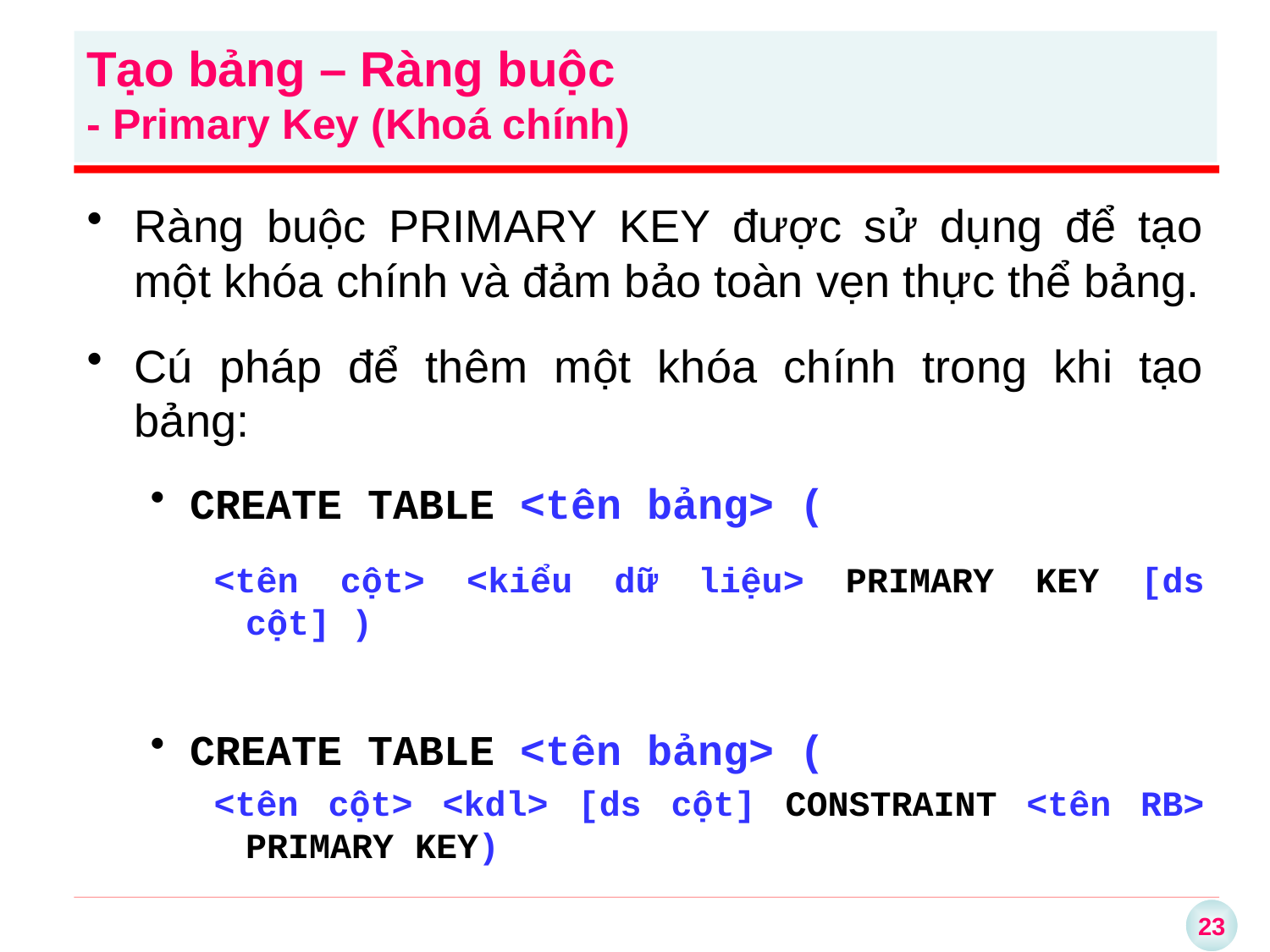

Tạo bảng – Ràng buộc
- Primary Key (Khoá chính)
Ràng buộc PRIMARY KEY được sử dụng để tạo một khóa chính và đảm bảo toàn vẹn thực thể bảng.
Cú pháp để thêm một khóa chính trong khi tạo bảng:
CREATE TABLE <tên bảng> (
<tên cột> <kiểu dữ liệu> PRIMARY KEY [ds cột] )

CREATE TABLE <tên bảng> (
<tên cột> <kdl> [ds cột] CONSTRAINT <tên RB> PRIMARY KEY)